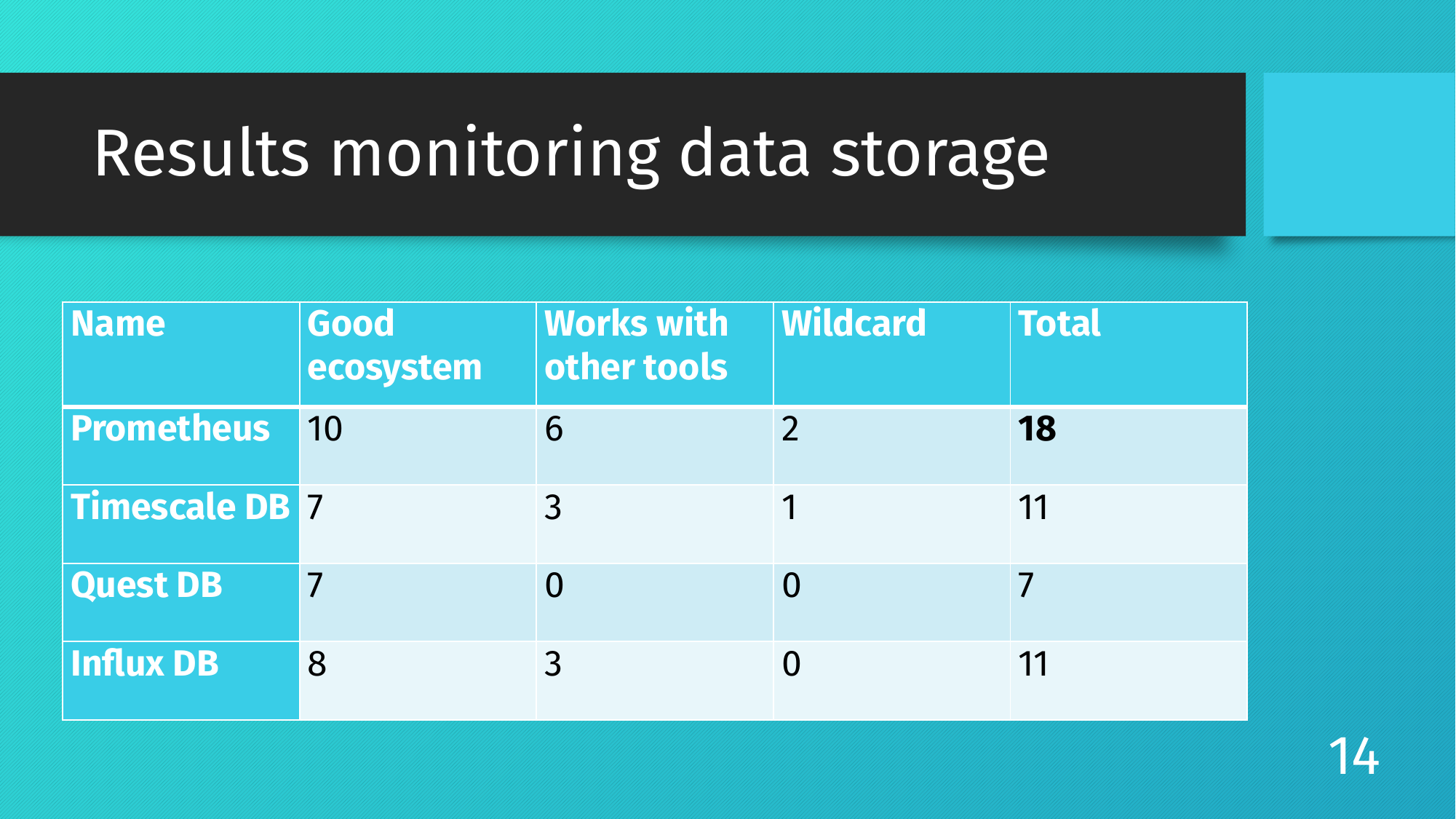

# Results monitoring data storage
| Name | Good ecosystem | Works with other tools | Wildcard | Total |
| --- | --- | --- | --- | --- |
| Prometheus | 10 | 6 | 2 | 18 |
| Timescale DB | 7 | 3 | 1 | 11 |
| Quest DB | 7 | 0 | 0 | 7 |
| Influx DB | 8 | 3 | 0 | 11 |
14